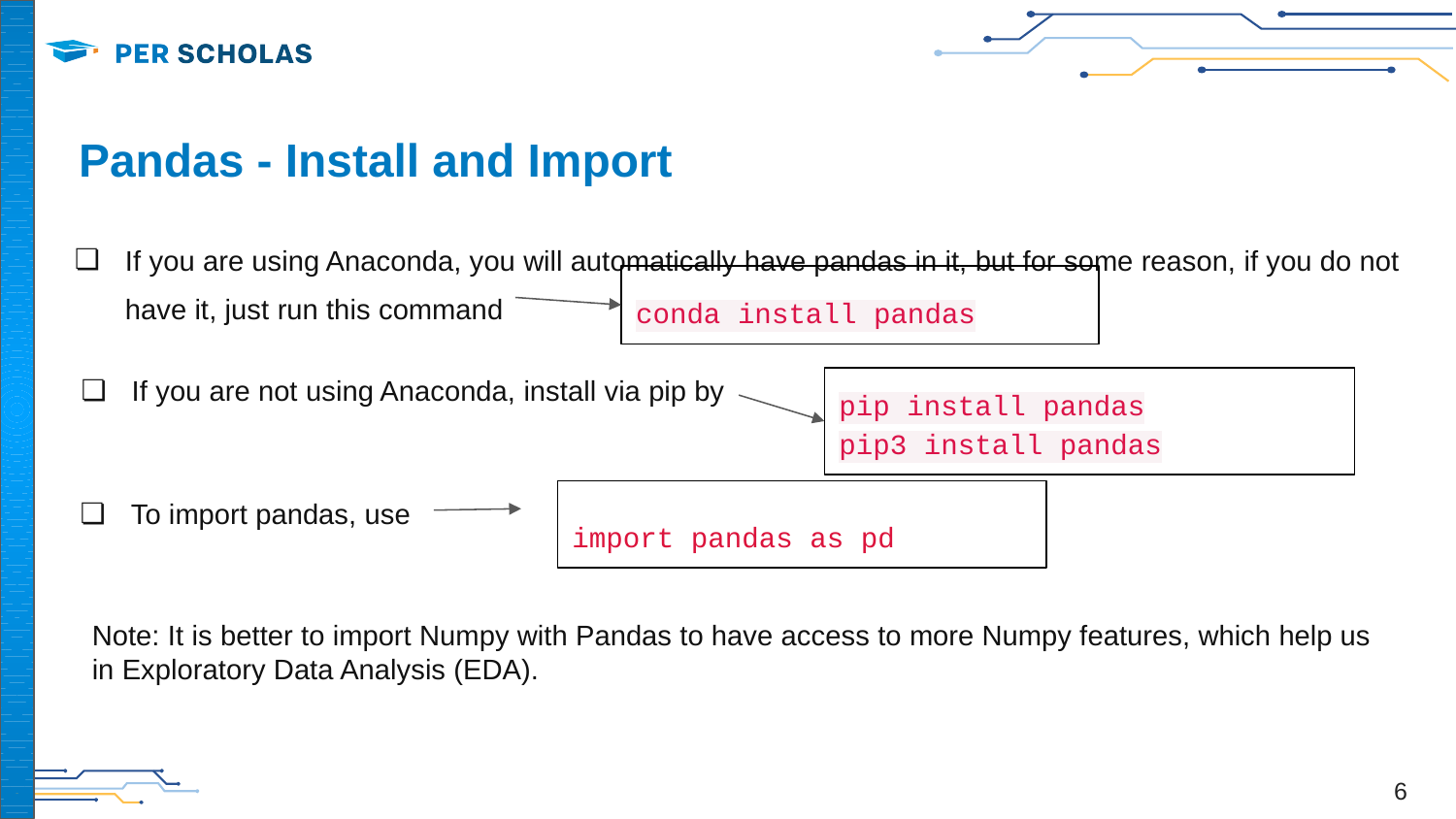

# Pandas - Install and Import
If you are using Anaconda, you will automatically have pandas in it, but for some reason, if you do not have it, just run this command
conda install pandas
If you are not using Anaconda, install via pip by
pip install pandas
pip3 install pandas
To import pandas, use
import pandas as pd
Note: It is better to import Numpy with Pandas to have access to more Numpy features, which help us in Exploratory Data Analysis (EDA).
6